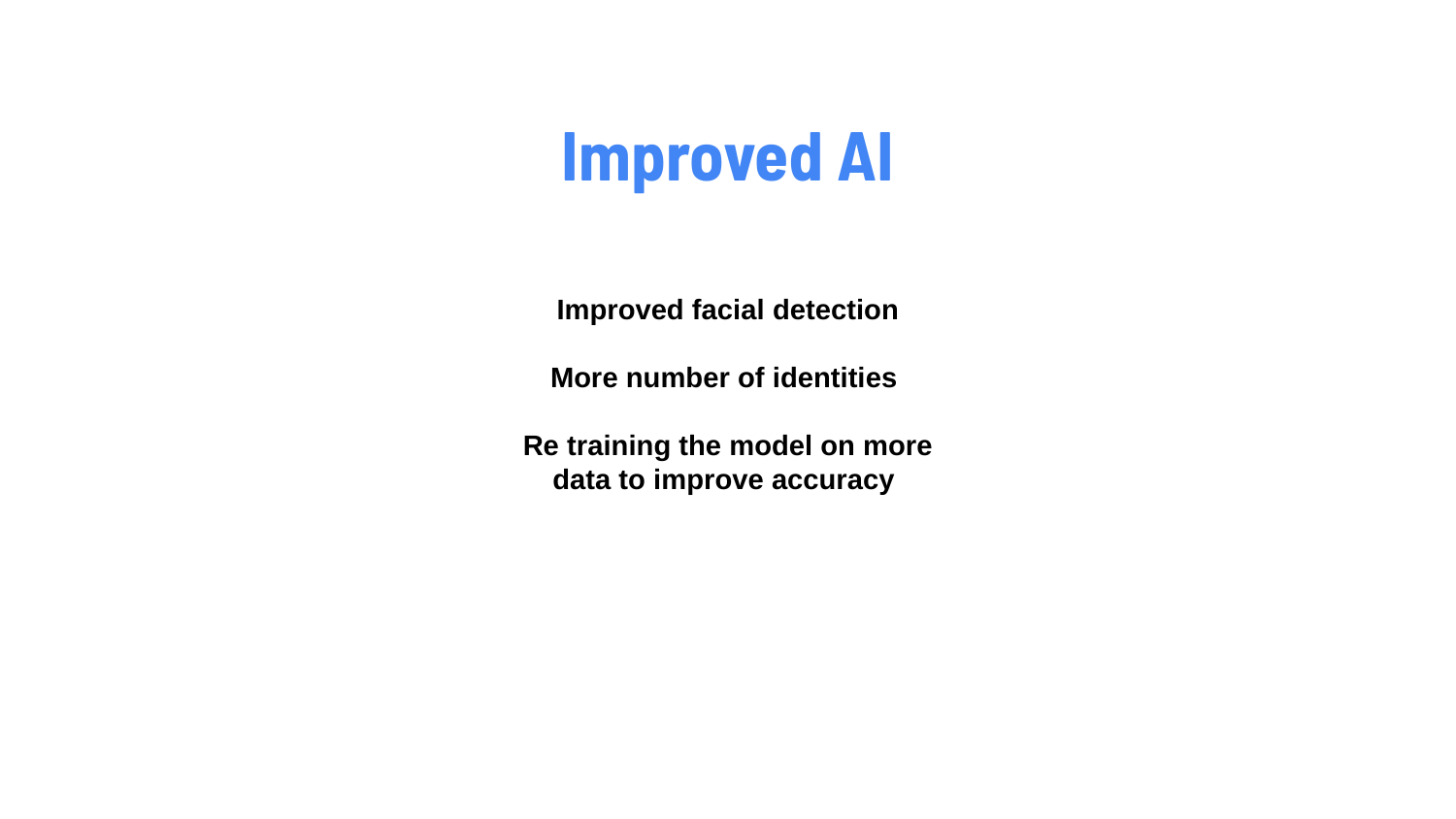

Improved AI
Improved facial detection

More number of identities

Re training the model on more data to improve accuracy